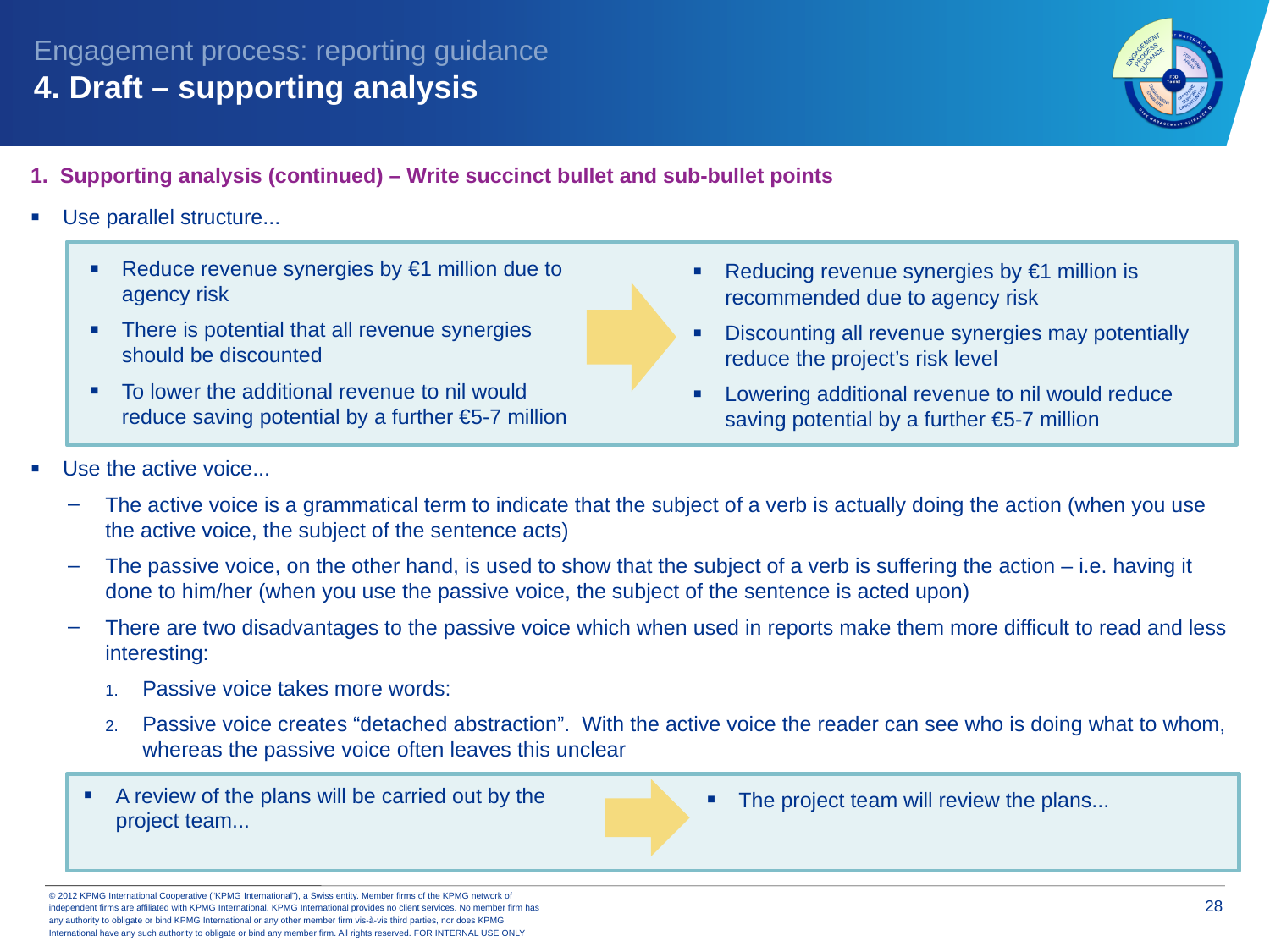

Engagement process: reporting guidance
4. Draft – supporting analysis
1.  Supporting analysis (continued) – Write succinct bullet and sub-bullet points
Use parallel structure...

Use the active voice...
The active voice is a grammatical term to indicate that the subject of a verb is actually doing the action (when you use the active voice, the subject of the sentence acts)
The passive voice, on the other hand, is used to show that the subject of a verb is suffering the action – i.e. having it
done to him/her (when you use the passive voice, the subject of the sentence is acted upon)
There are two disadvantages to the passive voice which when used in reports make them more difficult to read and less interesting:
Passive voice takes more words:
Passive voice creates “detached abstraction”.  With the active voice the reader can see who is doing what to whom, whereas the passive voice often leaves this unclear

Reduce revenue synergies by €1 million due to agency risk
There is potential that all revenue synergies should be discounted
To lower the additional revenue to nil would reduce saving potential by a further €5-7 million
Reducing revenue synergies by €1 million is recommended due to agency risk
Discounting all revenue synergies may potentially reduce the project’s risk level
Lowering additional revenue to nil would reduce saving potential by a further €5-7 million

A review of the plans will be carried out by the project team...
The project team will review the plans...